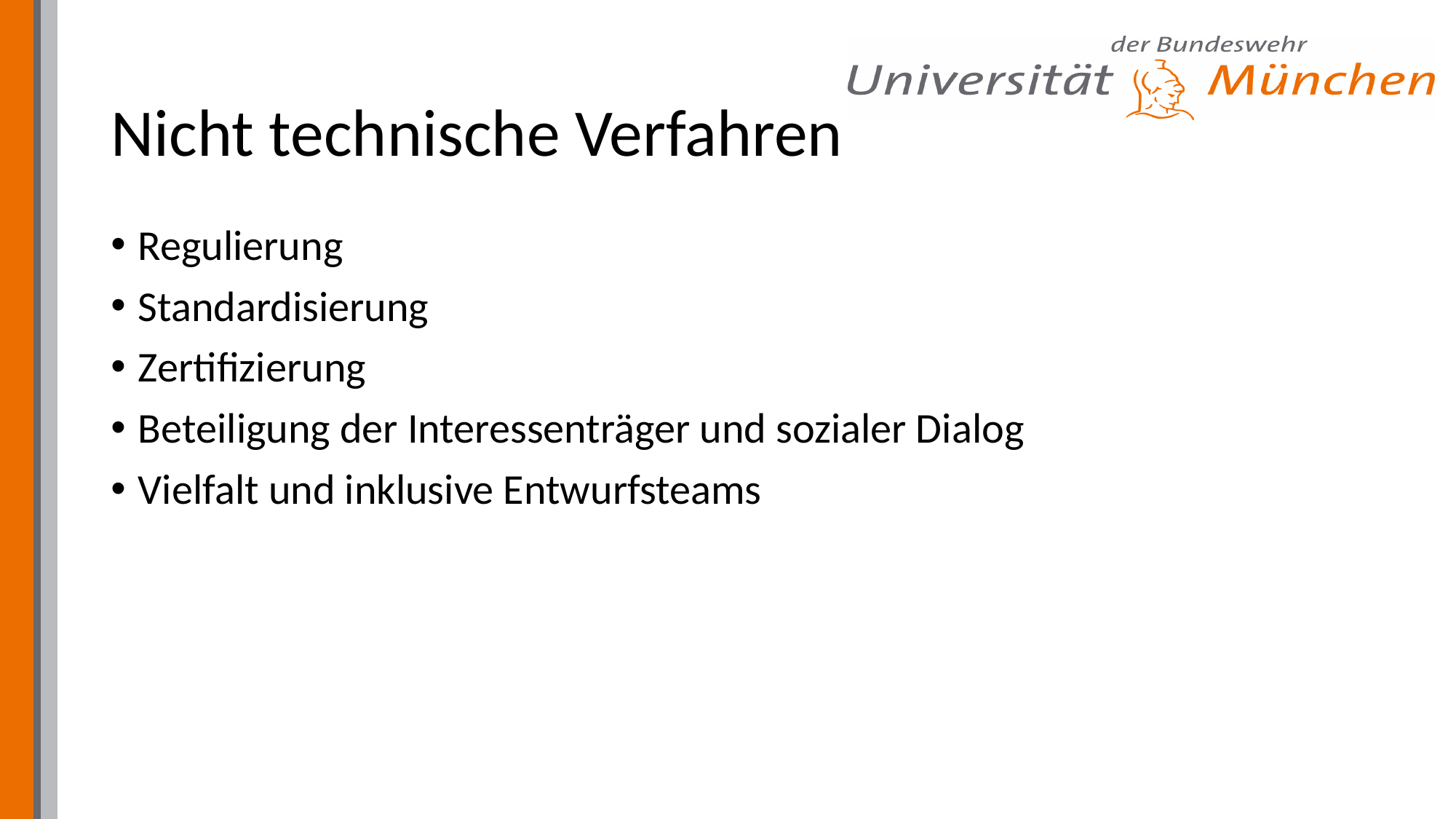

# Nicht technische Verfahren
Regulierung
Standardisierung
Zertifizierung
Beteiligung der Interessenträger und sozialer Dialog
Vielfalt und inklusive Entwurfsteams